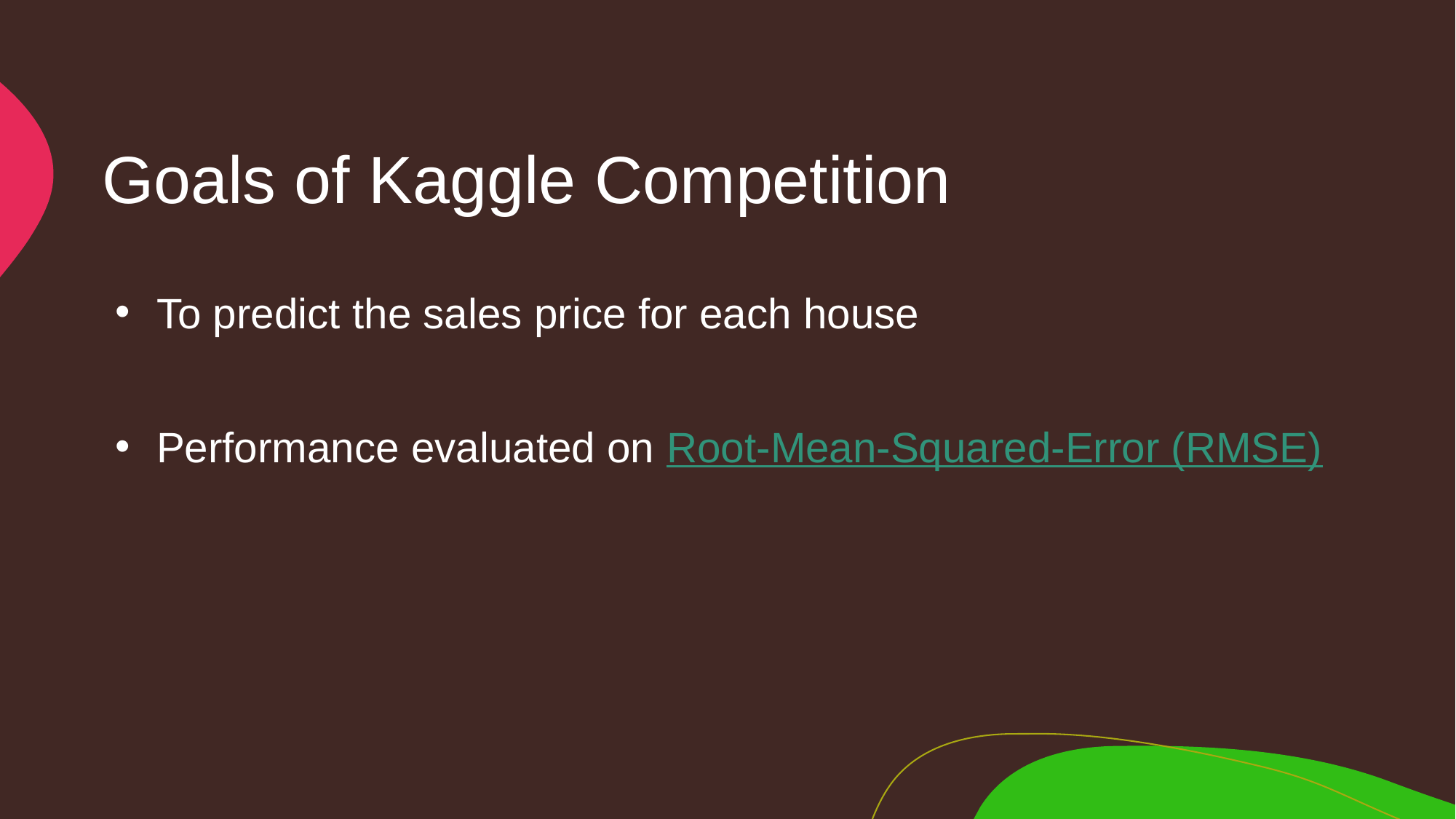

# Goals of Kaggle Competition
To predict the sales price for each house

Performance evaluated on Root-Mean-Squared-Error (RMSE)